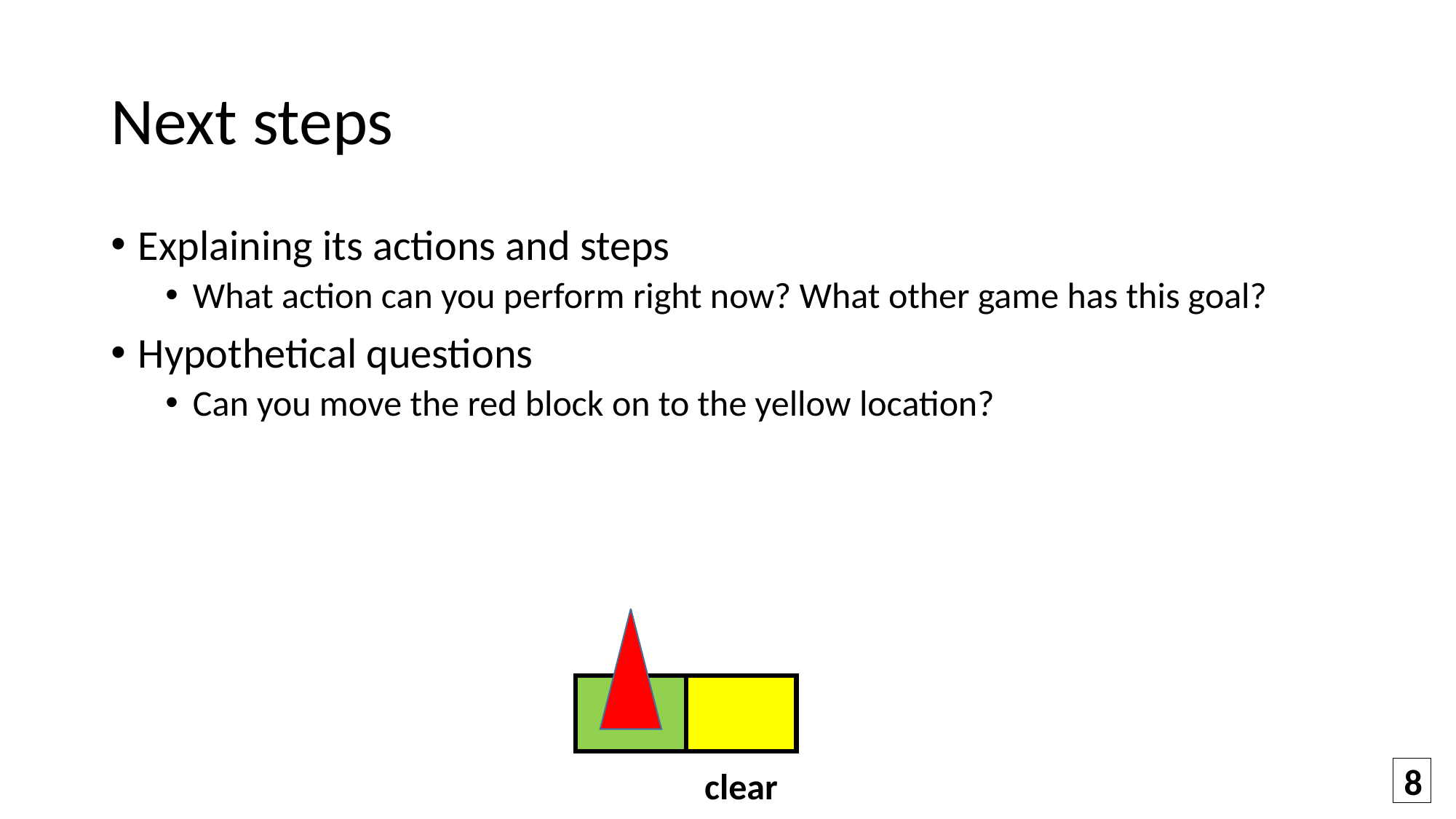

# Next steps
Explaining its actions and steps
What action can you perform right now? What other game has this goal?
Hypothetical questions
Can you move the red block on to the yellow location?

clear
8